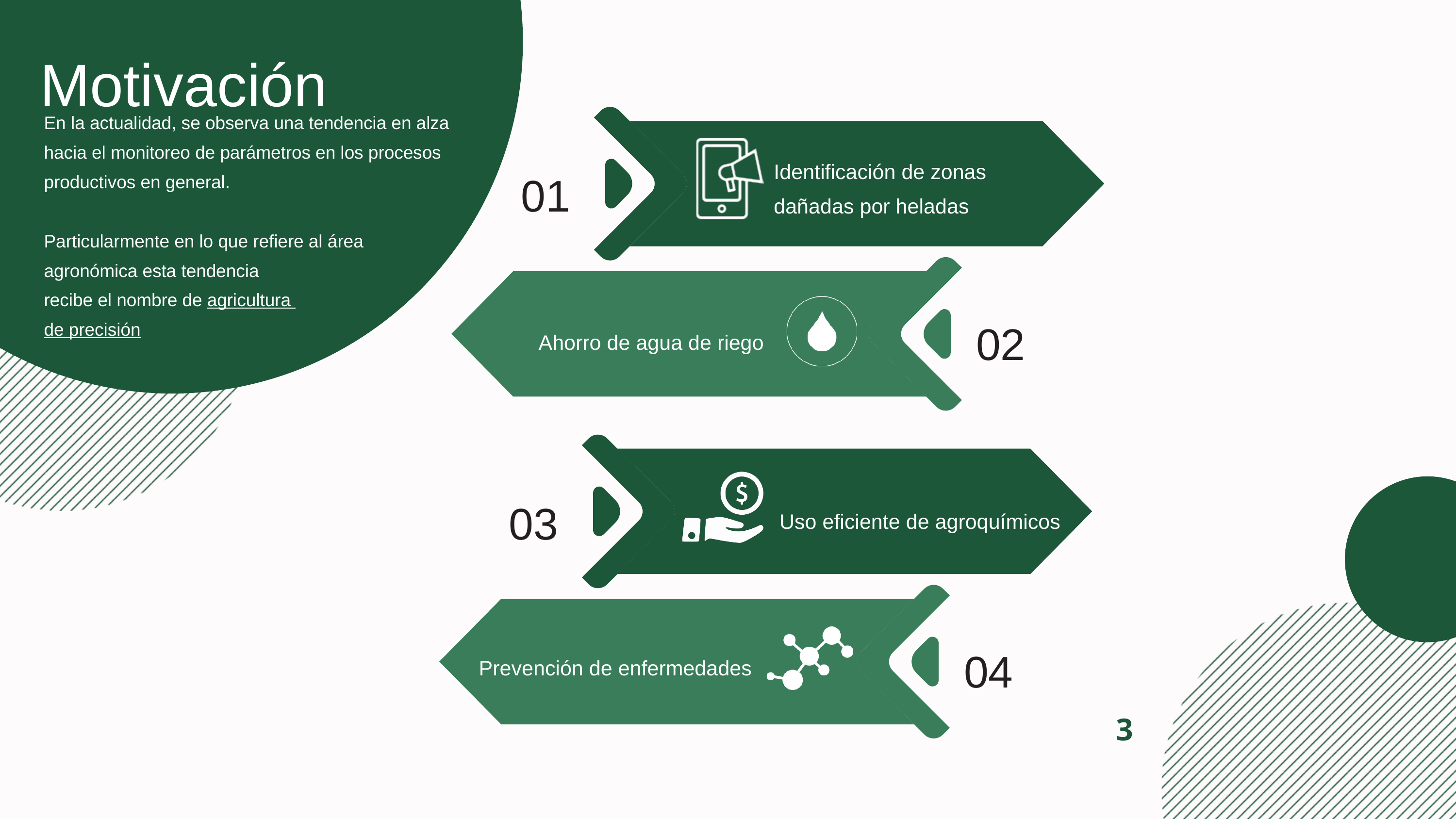

Motivación
En la actualidad, se observa una tendencia en alza hacia el monitoreo de parámetros en los procesos productivos en general.

Particularmente en lo que refiere al área agronómica esta tendencia
recibe el nombre de agricultura
de precisión

01
Identificación de zonas dañadas por heladas

02

Ahorro de agua de riego

03

Uso eficiente de agroquímicos

04

Prevención de enfermedades
3